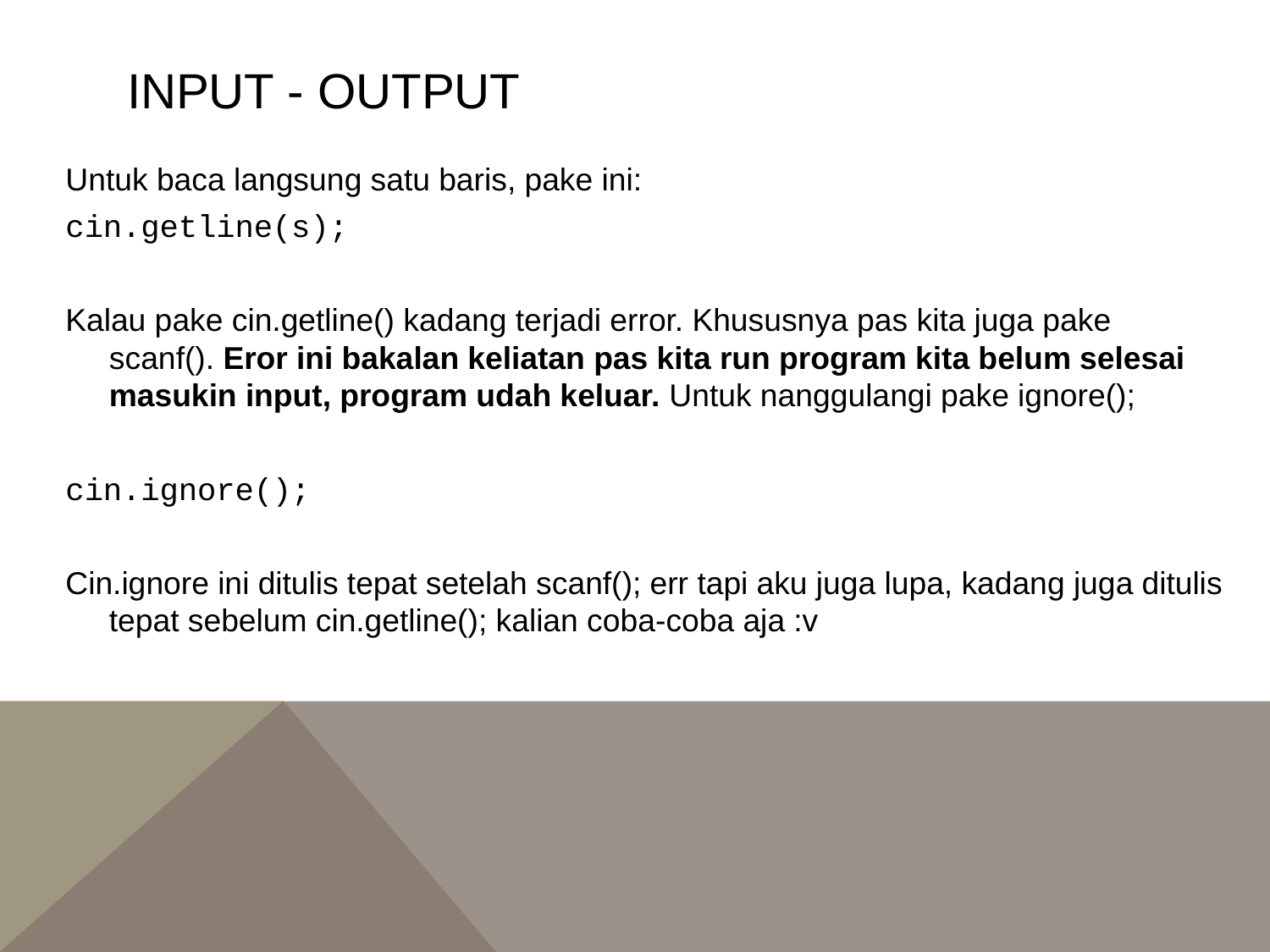

# Input - output
Untuk baca langsung satu baris, pake ini:
cin.getline(s);

Kalau pake cin.getline() kadang terjadi error. Khususnya pas kita juga pake scanf(). Eror ini bakalan keliatan pas kita run program kita belum selesai masukin input, program udah keluar. Untuk nanggulangi pake ignore();

cin.ignore();

Cin.ignore ini ditulis tepat setelah scanf(); err tapi aku juga lupa, kadang juga ditulis tepat sebelum cin.getline(); kalian coba-coba aja :v